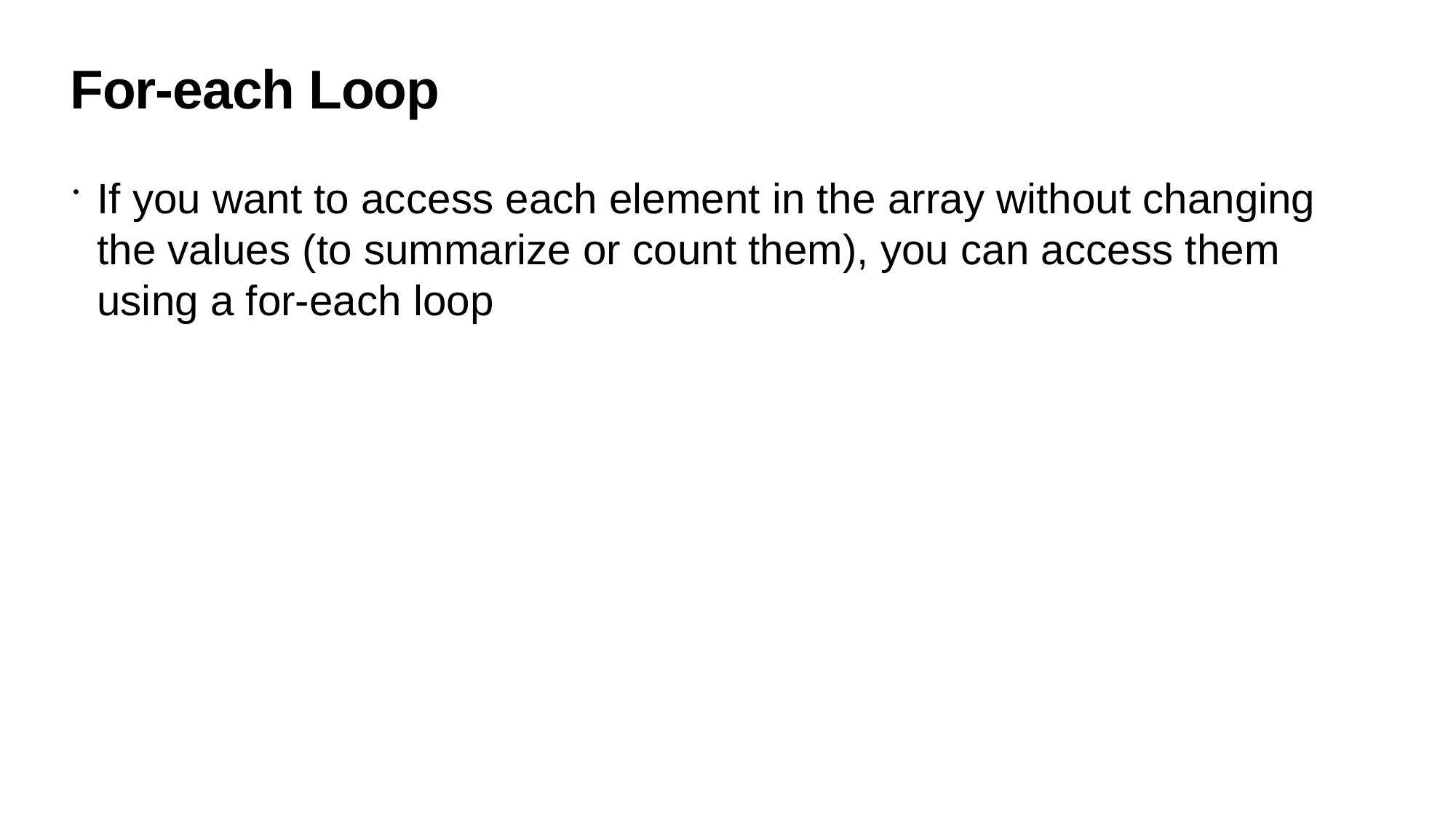

# For-each Loop
If you want to access each element in the array without changing the values (to summarize or count them), you can access them using a for-each loop